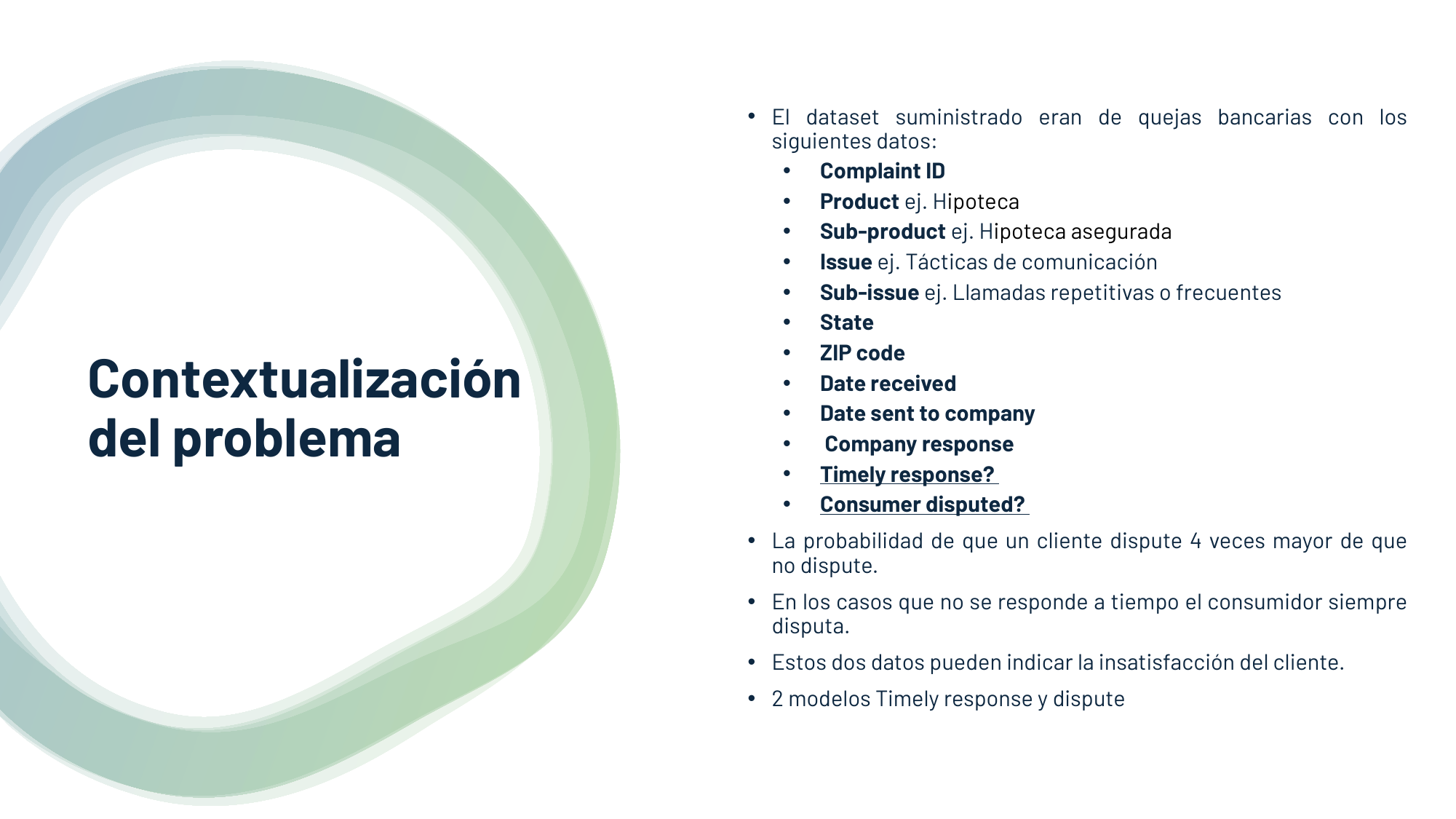

El dataset suministrado eran de quejas bancarias con los siguientes datos:
Complaint ID
Product ej. Hipoteca
Sub-product ej. Hipoteca asegurada
Issue ej. Tácticas de comunicación
Sub-issue ej. Llamadas repetitivas o frecuentes
State
ZIP code
Date received
Date sent to company
 Company response
Timely response?
Consumer disputed?
La probabilidad de que un cliente dispute 4 veces mayor de que no dispute.
En los casos que no se responde a tiempo el consumidor siempre disputa.
Estos dos datos pueden indicar la insatisfacción del cliente.
2 modelos Timely response y dispute
# Contextualización del problema